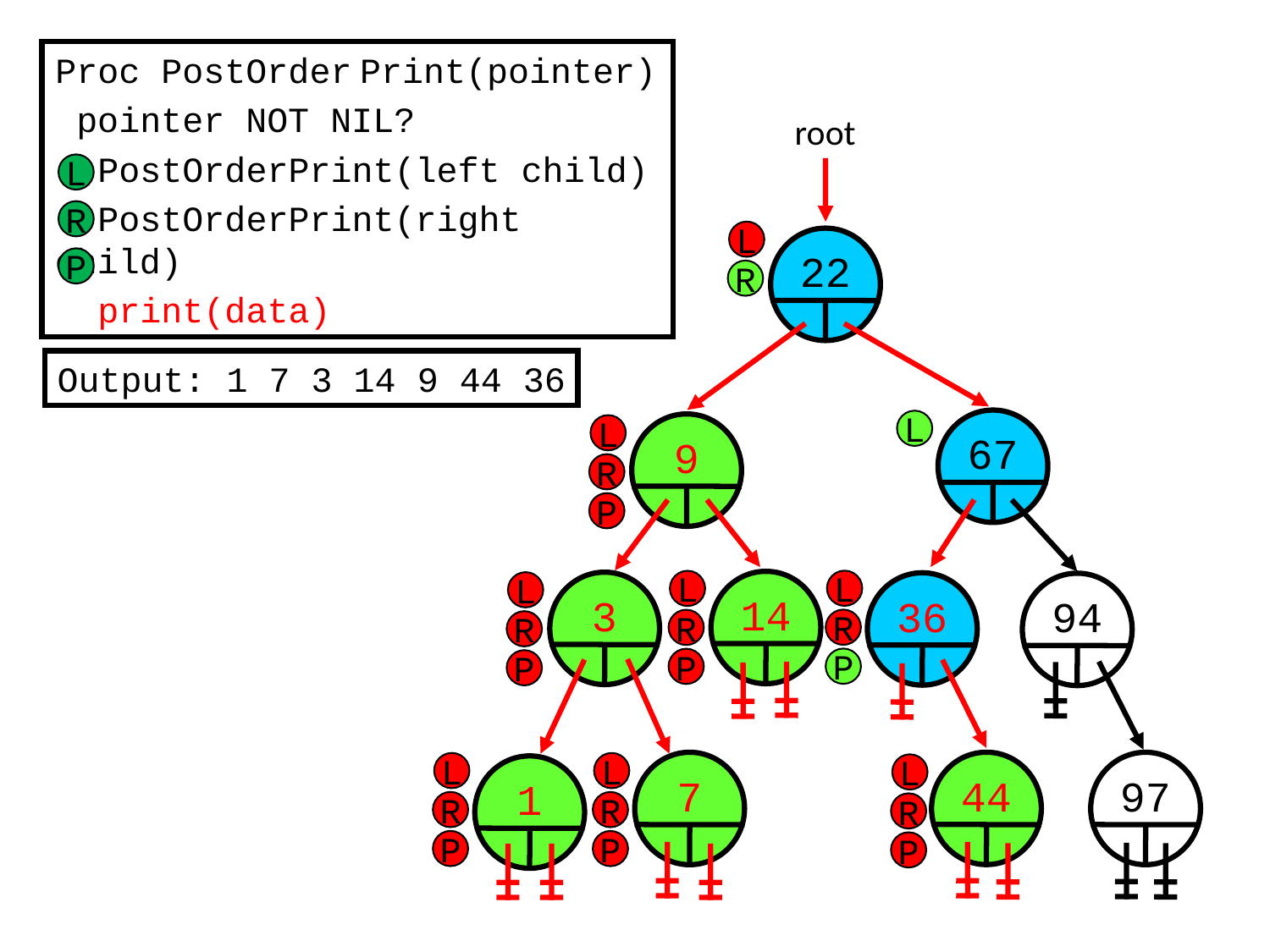

Proc PostOrder Print(pointer)
 pointer NOT NIL?
  PostOrderPrint(left child)
  PostOrderPrint(right child)
  print(data)
root
L

R
L

22
P
R

Output: 1 7 3 14 9 44 36

67
L

9
L
R
P

L
L

14
L

3

36

94
R
R
R
P
P
P

44

97

7
L
L
L

1
R
R
R
P
P
P